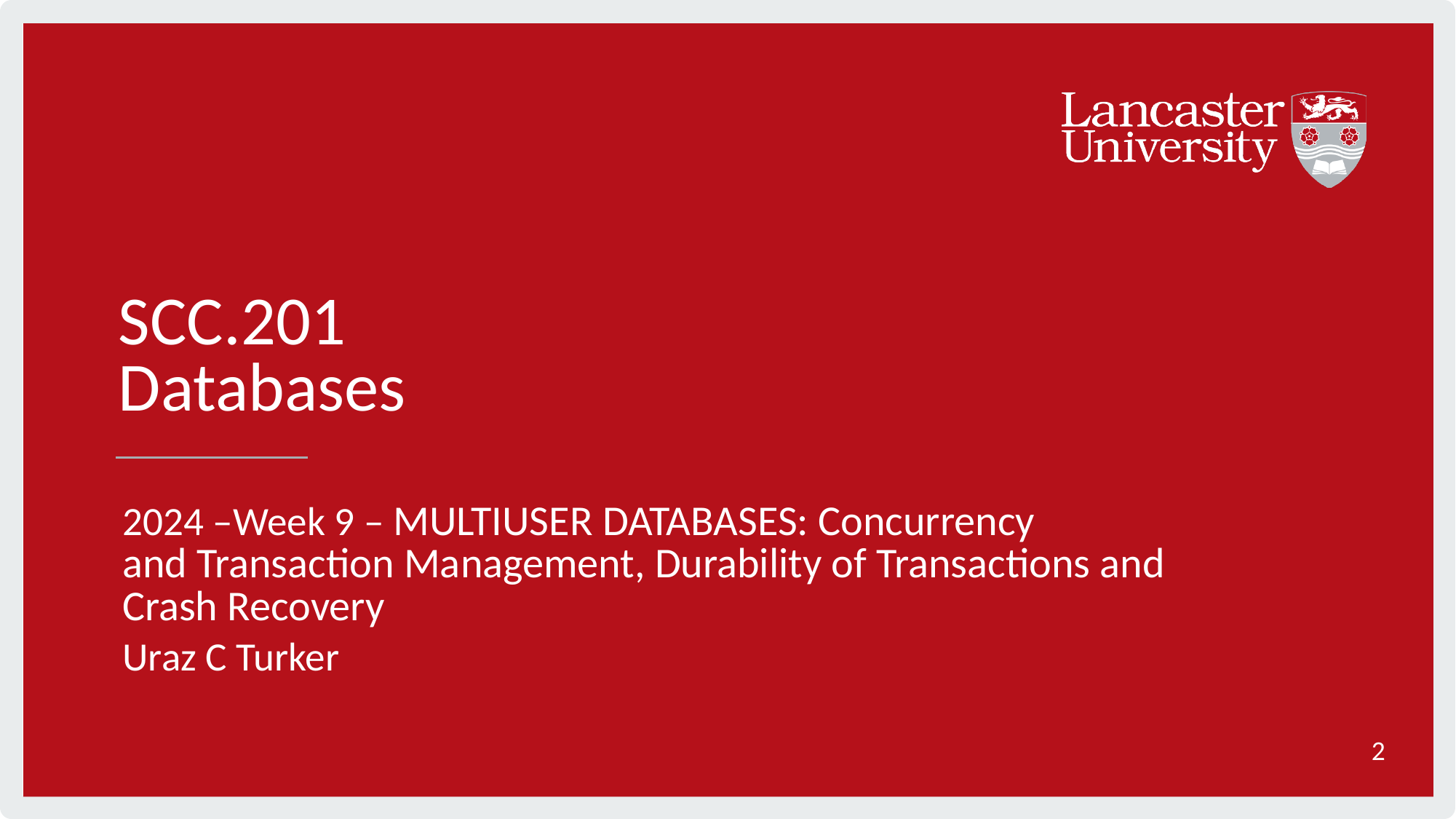

# SCC.201 Databases
2024 –Week 9 – MULTIUSER DATABASES: Concurrency
and Transaction Management, Durability of Transactions and Crash Recovery
Uraz C Turker
2